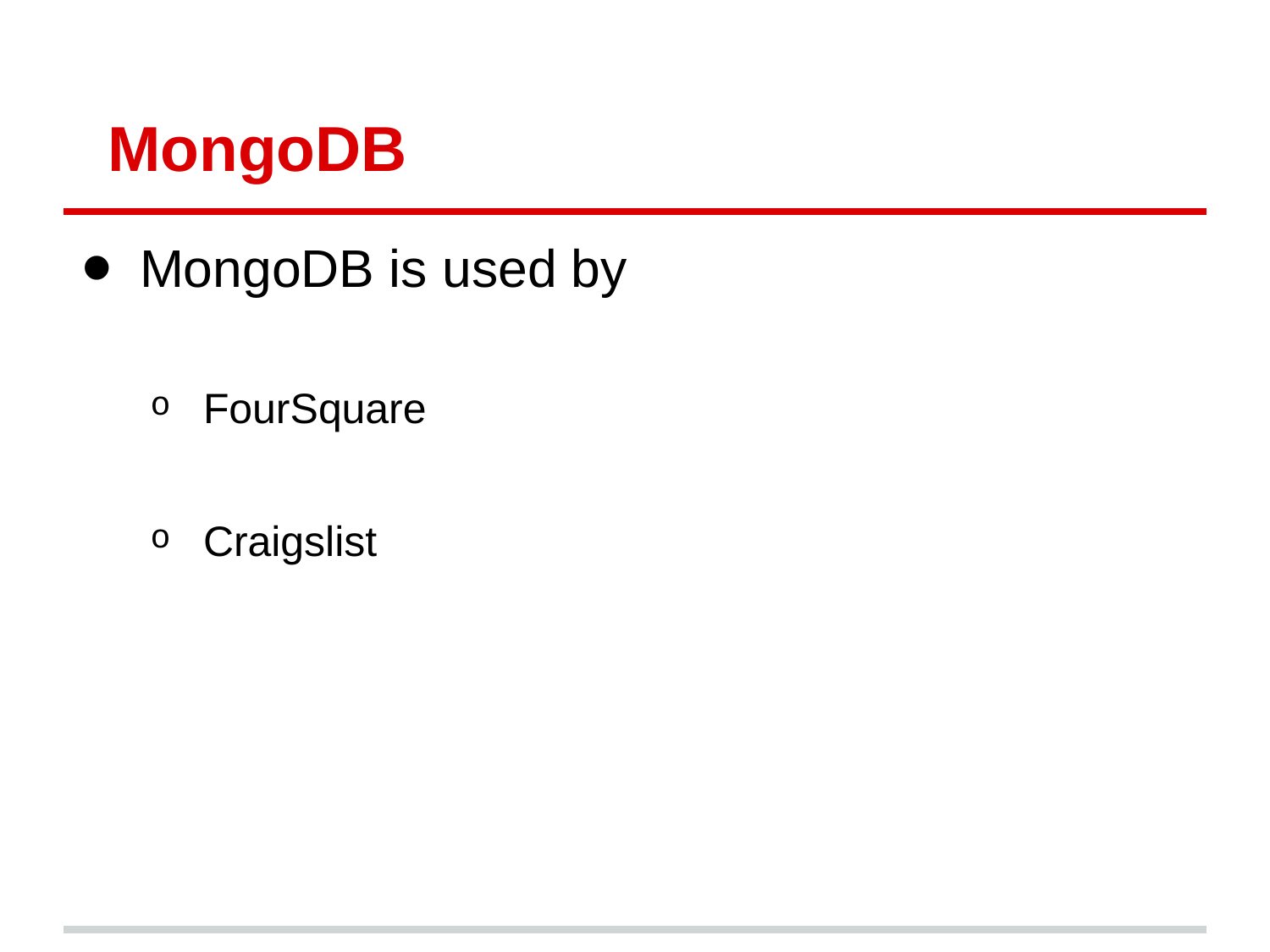

# MongoDB
MongoDB is used by

FourSquare

Craigslist